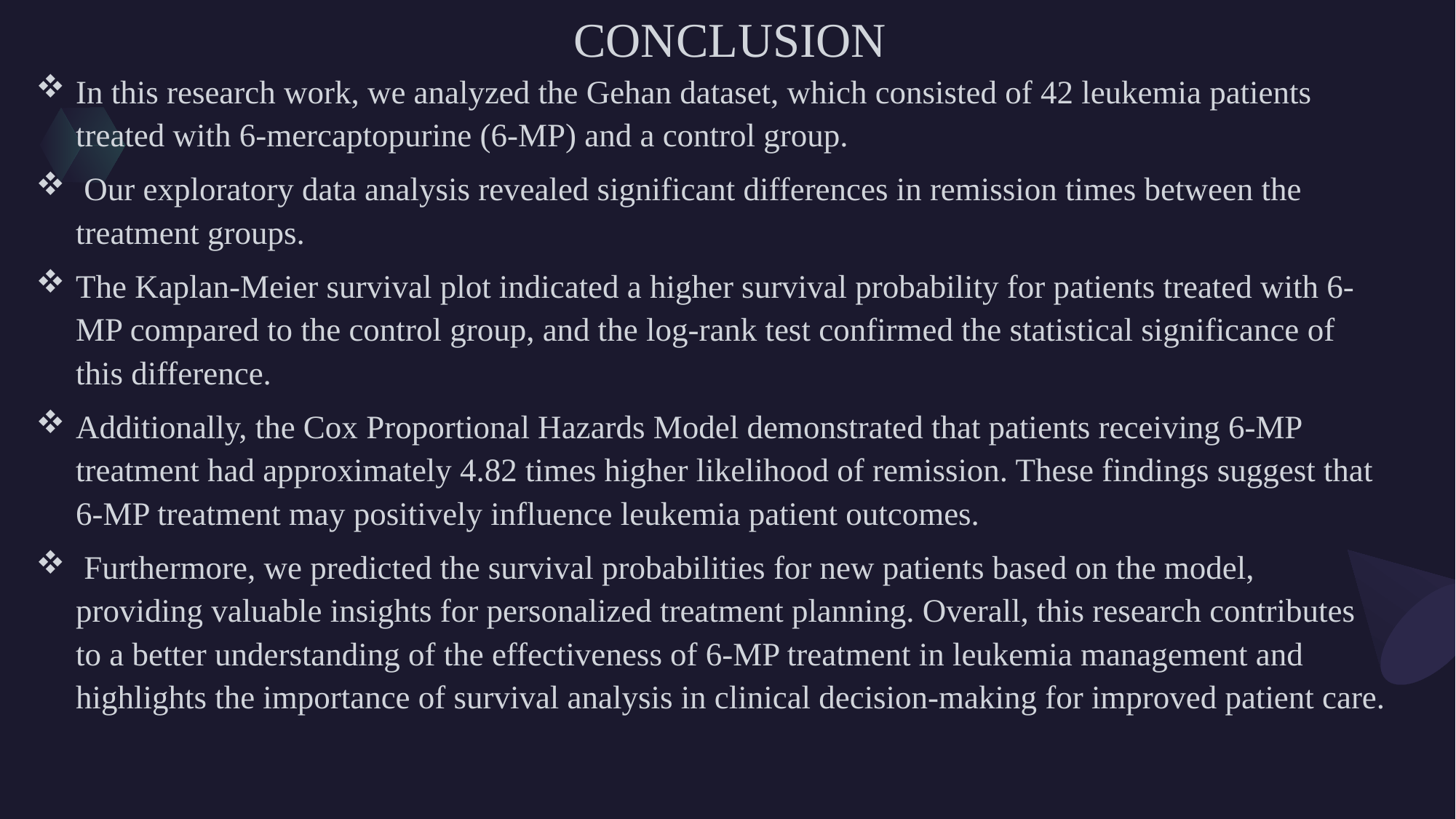

# CONCLUSION
In this research work, we analyzed the Gehan dataset, which consisted of 42 leukemia patients treated with 6-mercaptopurine (6-MP) and a control group.
 Our exploratory data analysis revealed significant differences in remission times between the treatment groups.
The Kaplan-Meier survival plot indicated a higher survival probability for patients treated with 6-MP compared to the control group, and the log-rank test confirmed the statistical significance of this difference.
Additionally, the Cox Proportional Hazards Model demonstrated that patients receiving 6-MP treatment had approximately 4.82 times higher likelihood of remission. These findings suggest that 6-MP treatment may positively influence leukemia patient outcomes.
 Furthermore, we predicted the survival probabilities for new patients based on the model, providing valuable insights for personalized treatment planning. Overall, this research contributes to a better understanding of the effectiveness of 6-MP treatment in leukemia management and highlights the importance of survival analysis in clinical decision-making for improved patient care.